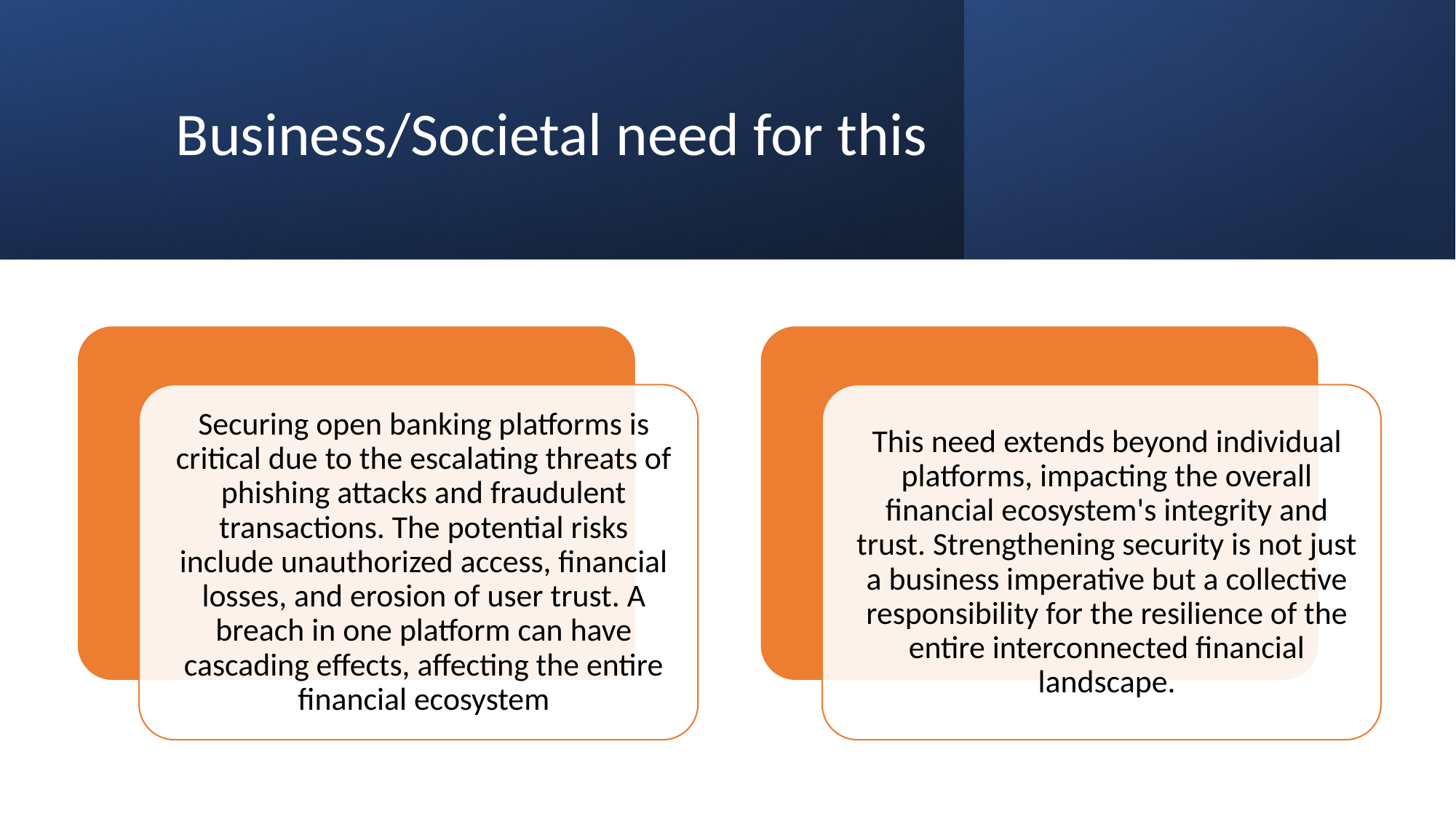

# Business/Societal need for this
Securing open banking platforms is critical due to the escalating threats of phishing attacks and fraudulent transactions. The potential risks include unauthorized access, financial losses, and erosion of user trust. A breach in one platform can have cascading effects, affecting the entire financial ecosystem
This need extends beyond individual platforms, impacting the overall financial ecosystem's integrity and trust. Strengthening security is not just a business imperative but a collective responsibility for the resilience of the entire interconnected financial landscape.